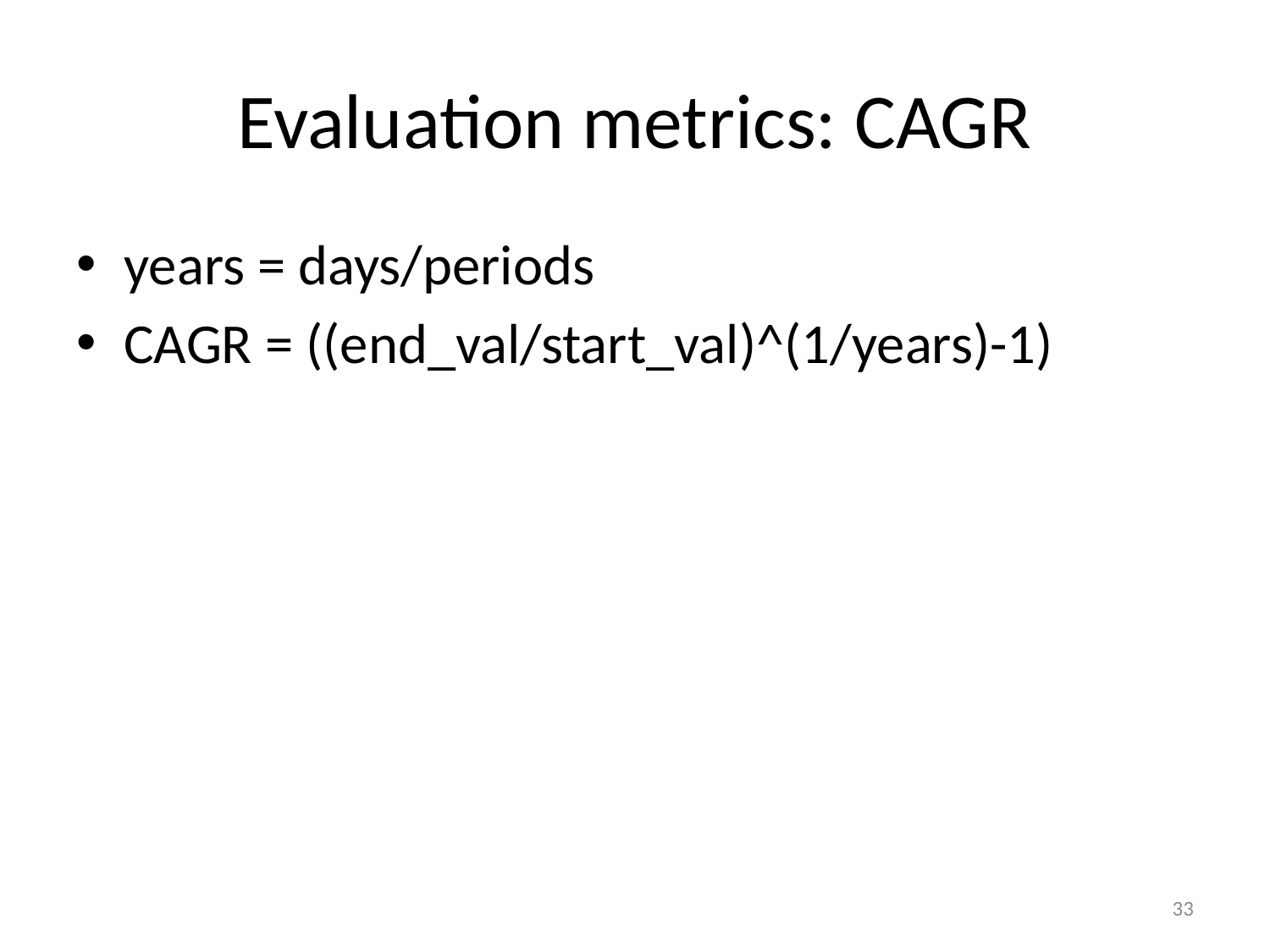

# Evaluation metrics: CAGR
years = days/periods
CAGR = ((end_val/start_val)^(1/years)-1)
33